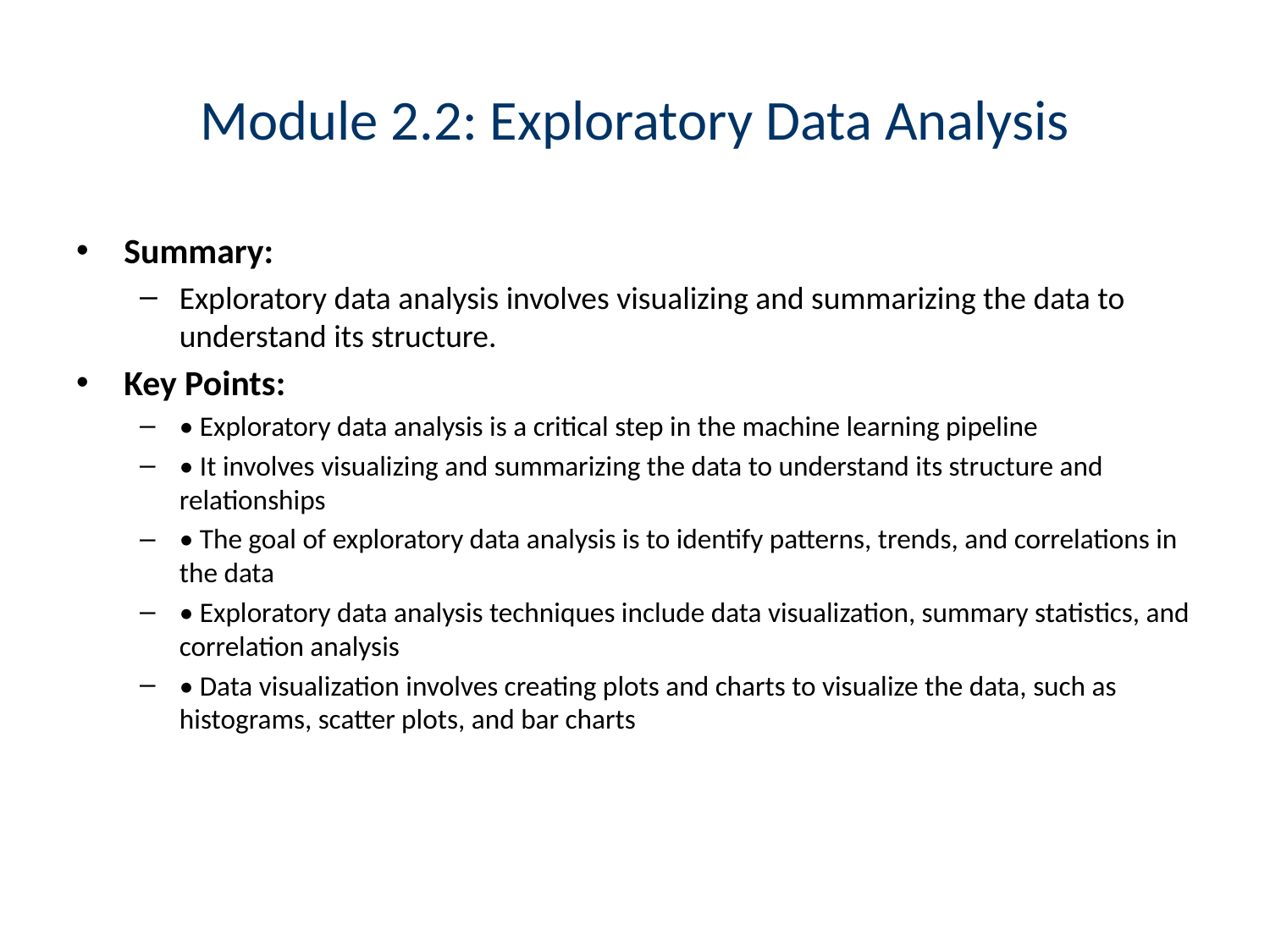

# Module 2.2: Exploratory Data Analysis
Summary:
Exploratory data analysis involves visualizing and summarizing the data to understand its structure.
Key Points:
• Exploratory data analysis is a critical step in the machine learning pipeline
• It involves visualizing and summarizing the data to understand its structure and relationships
• The goal of exploratory data analysis is to identify patterns, trends, and correlations in the data
• Exploratory data analysis techniques include data visualization, summary statistics, and correlation analysis
• Data visualization involves creating plots and charts to visualize the data, such as histograms, scatter plots, and bar charts